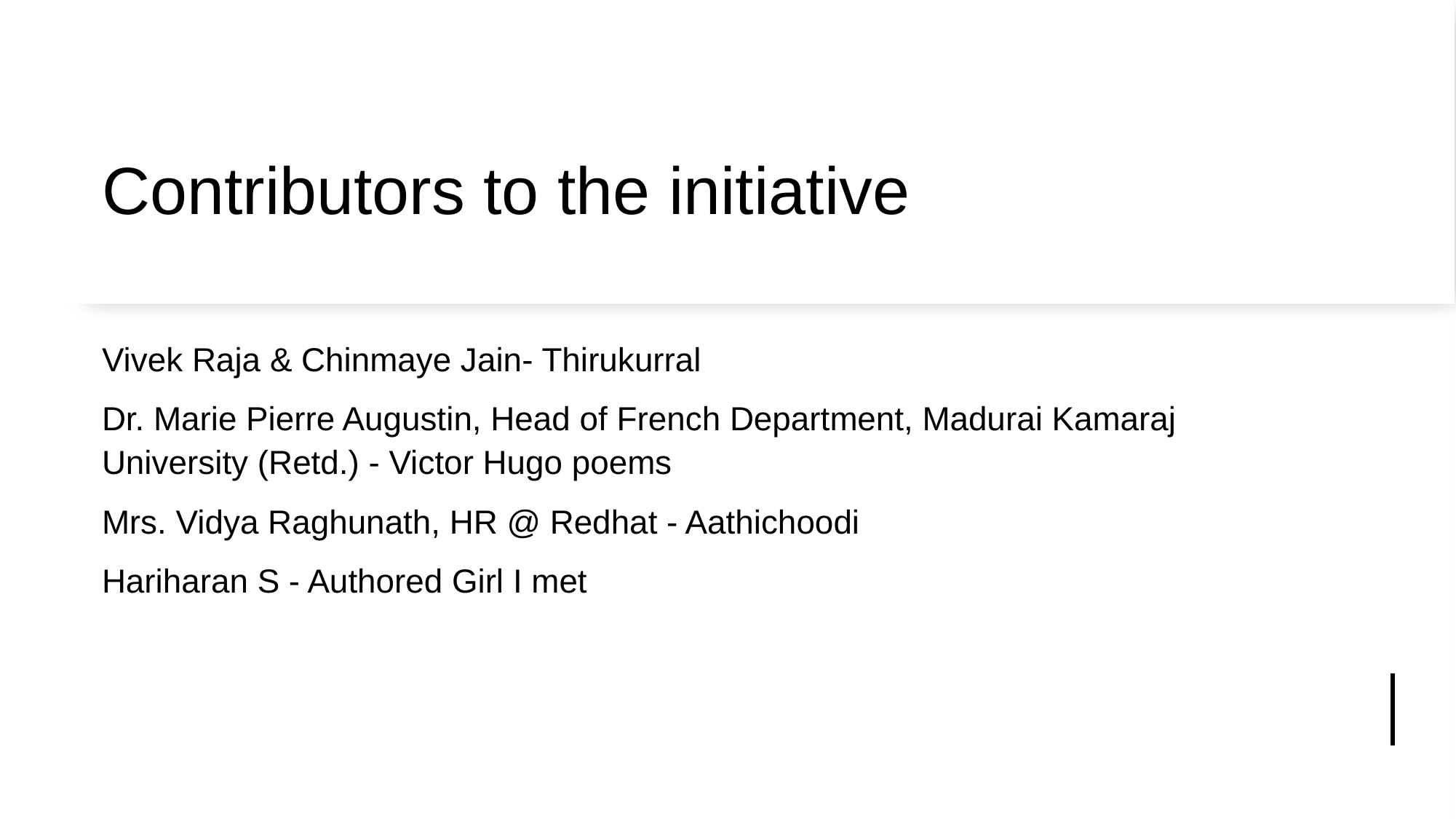

# Contributors to the initiative
Vivek Raja & Chinmaye Jain- Thirukurral
Dr. Marie Pierre Augustin, Head of French Department, Madurai Kamaraj University (Retd.) - Victor Hugo poems
Mrs. Vidya Raghunath, HR @ Redhat - Aathichoodi
Hariharan S - Authored Girl I met